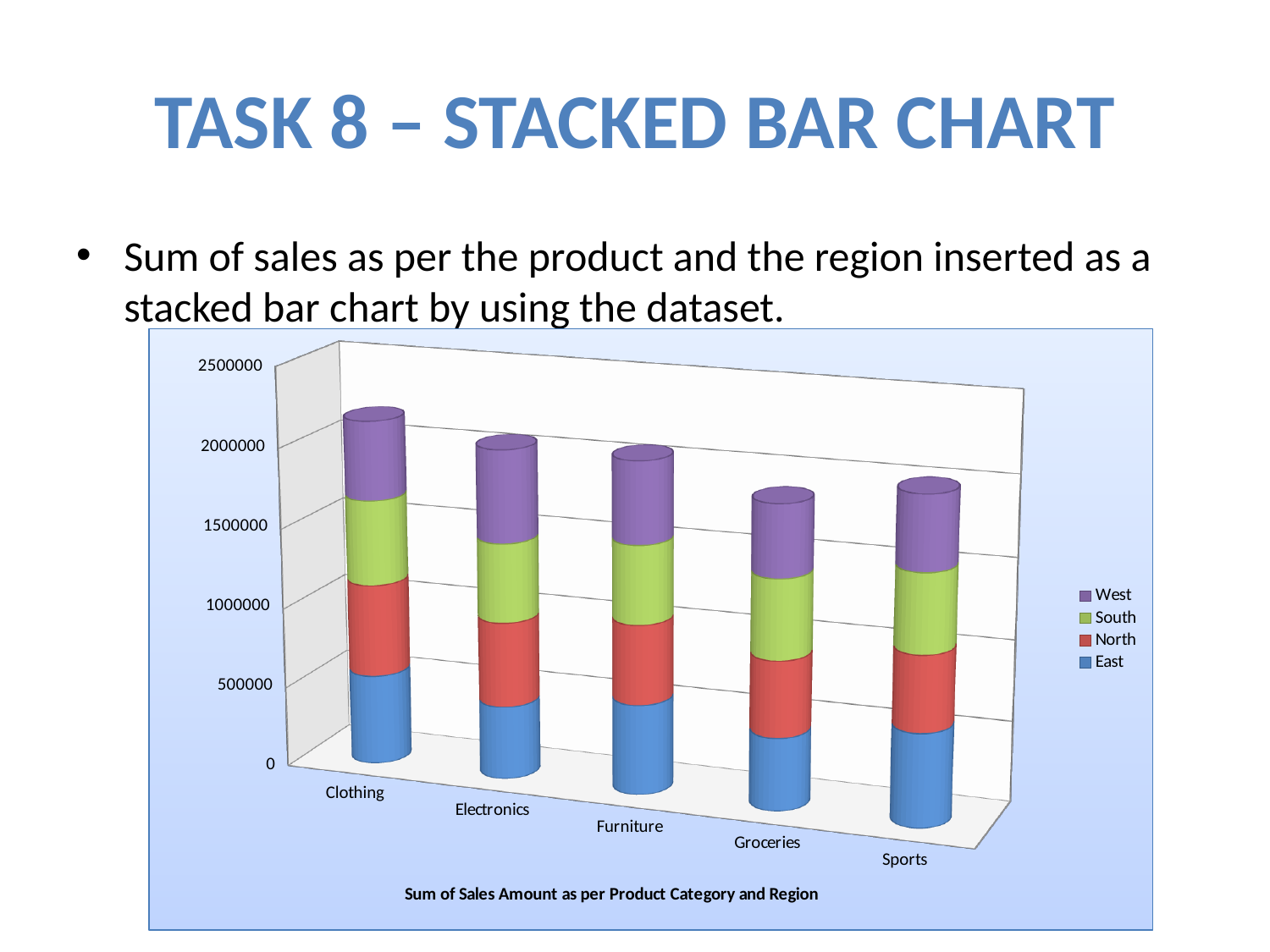

# Task 8 – stacked bar chart
Sum of sales as per the product and the region inserted as a stacked bar chart by using the dataset.

[unsupported chart]